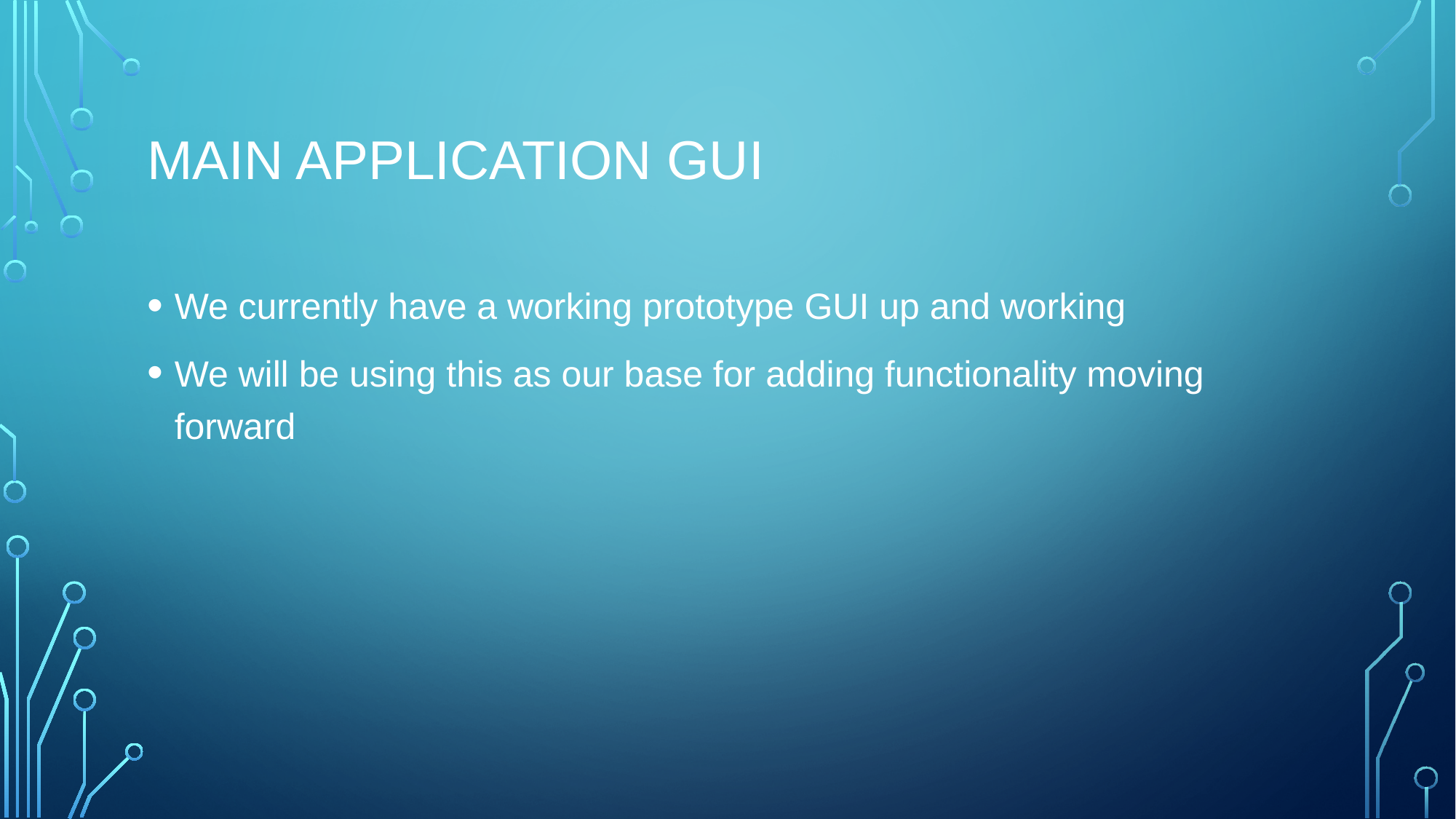

# Main Application GUI
We currently have a working prototype GUI up and working
We will be using this as our base for adding functionality moving forward